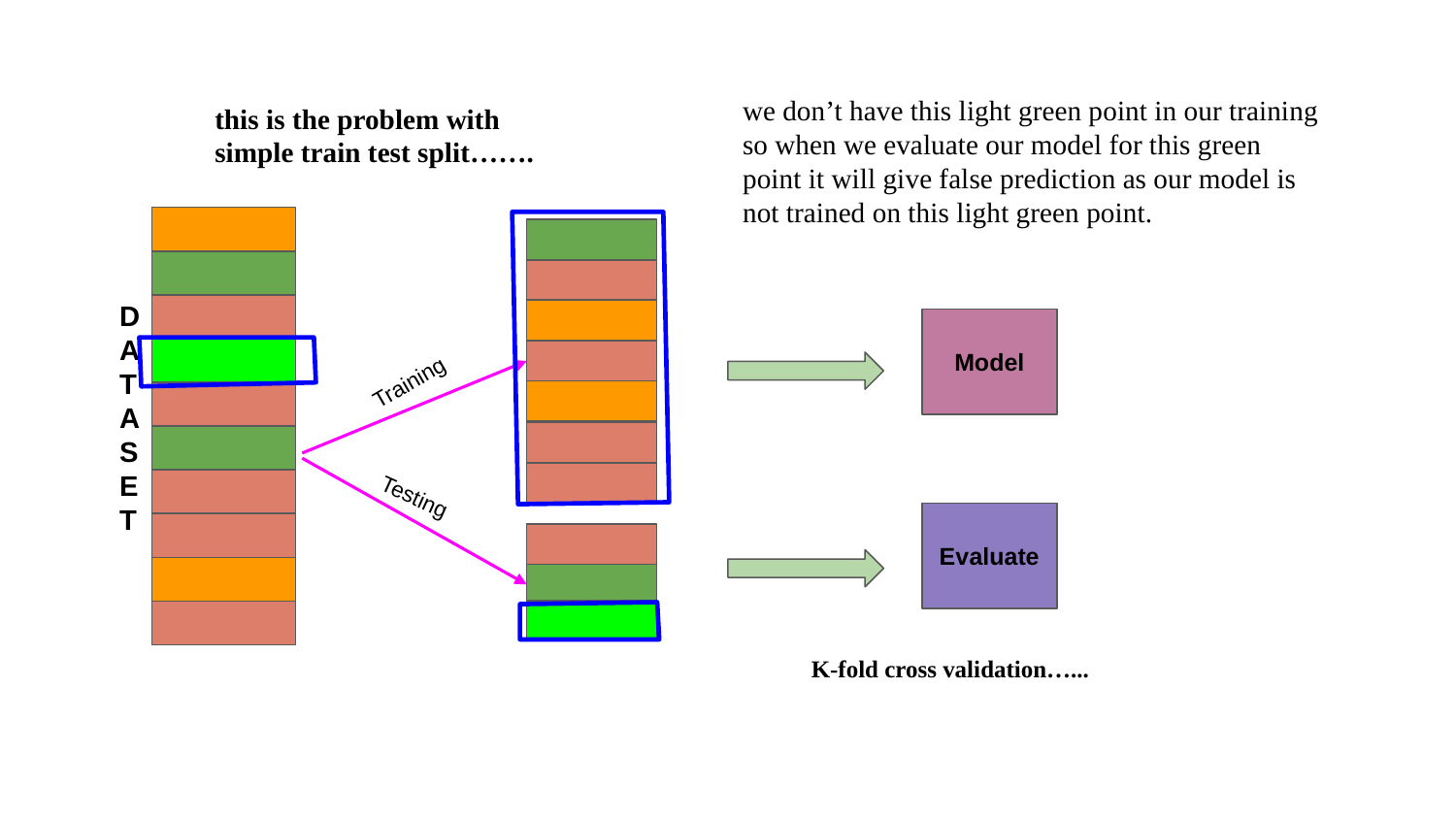

we don’t have this light green point in our training so when we evaluate our model for this green point it will give false prediction as our model is not trained on this light green point.
this is the problem with simple train test split…….

D
A
T
A
S
E
T

Model

Training

Testing
Evaluate

K-fold cross validation…...